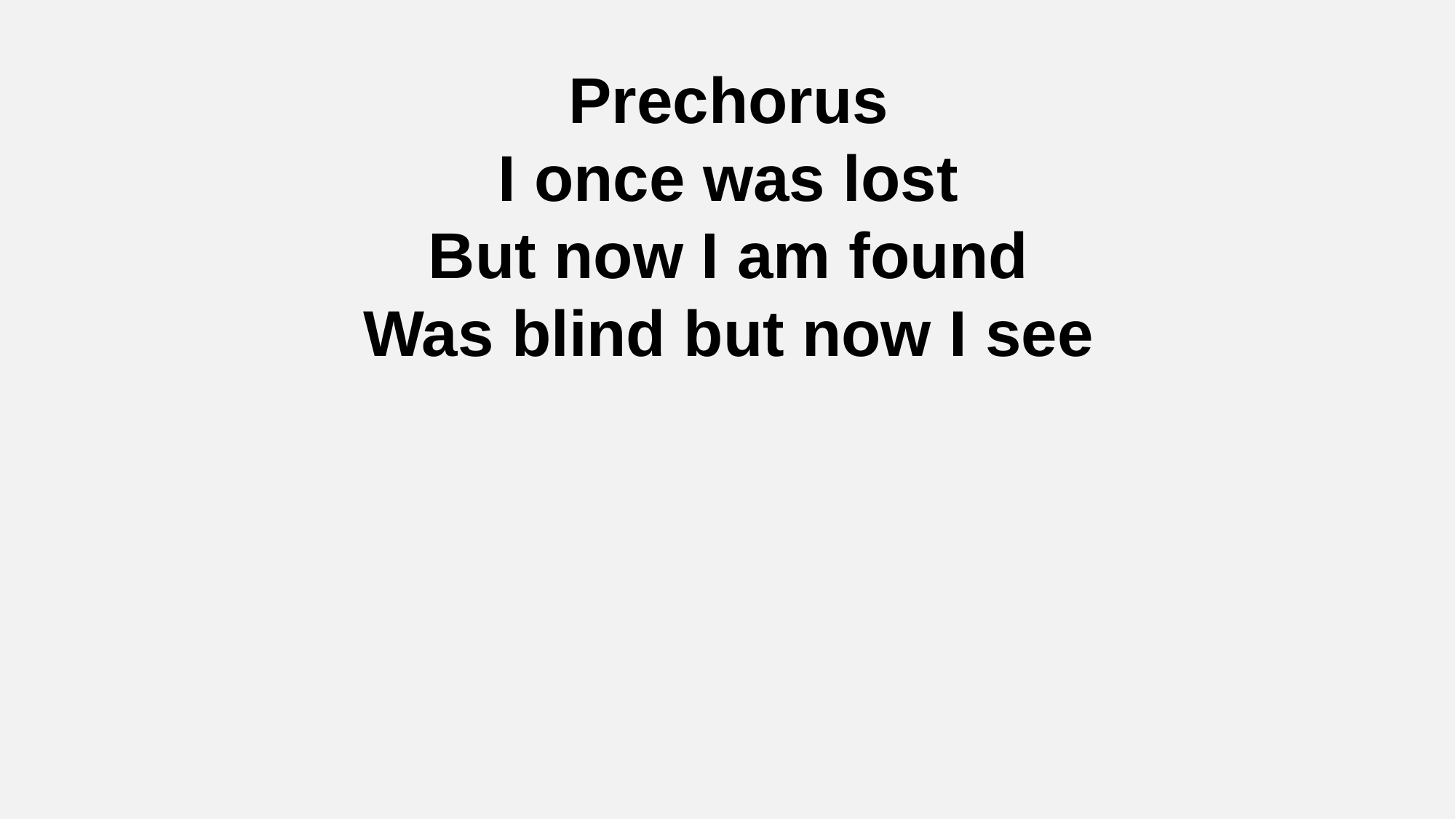

Prechorus
I once was lost
But now I am found
Was blind but now I see